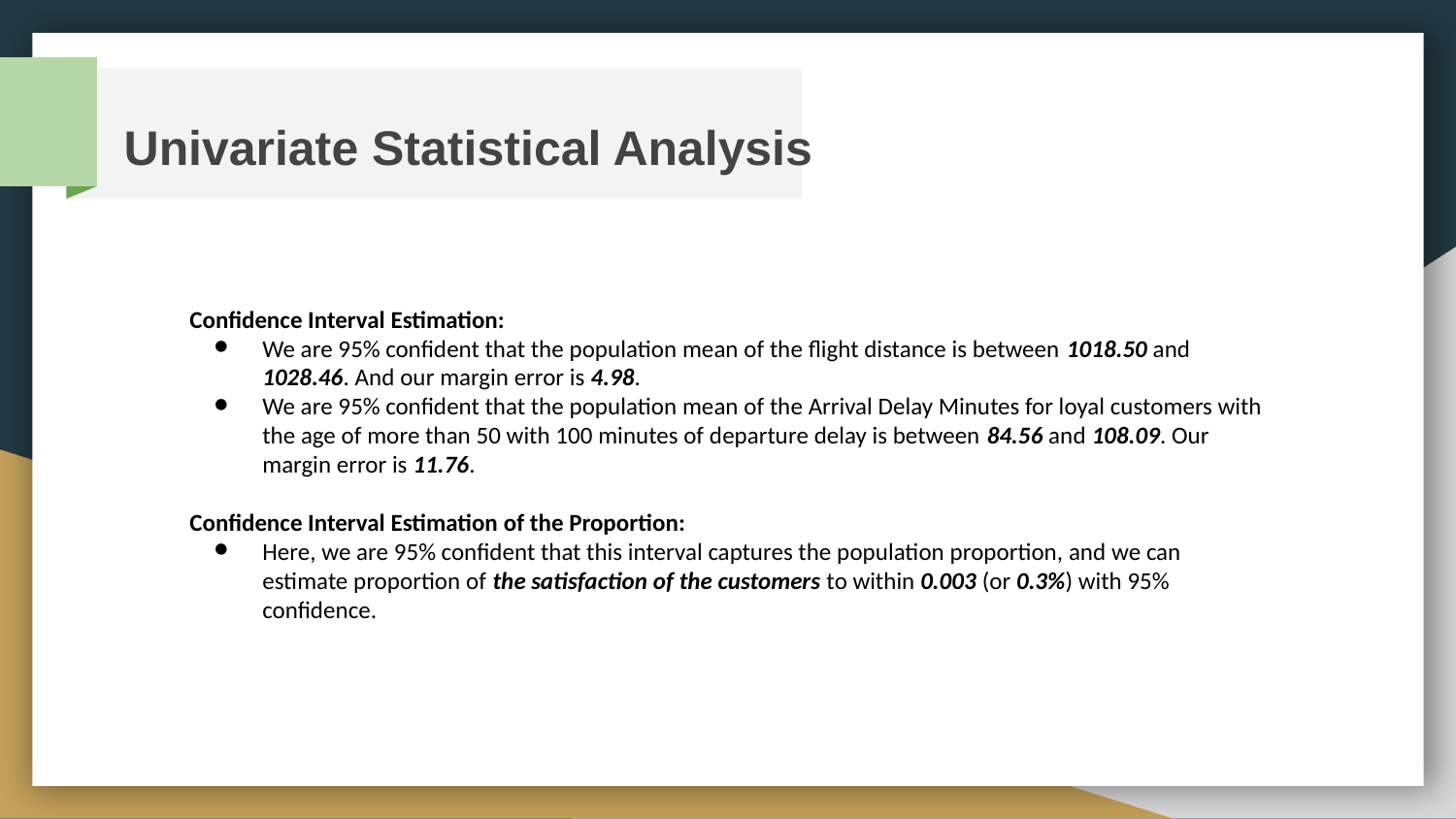

Univariate Statistical Analysis

Confidence Interval Estimation:
We are 95% confident that the population mean of the flight distance is between 1018.50 and 1028.46. And our margin error is 4.98.
We are 95% confident that the population mean of the Arrival Delay Minutes for loyal customers with the age of more than 50 with 100 minutes of departure delay is between 84.56 and 108.09. Our margin error is 11.76.

Confidence Interval Estimation of the Proportion:
Here, we are 95% confident that this interval captures the population proportion, and we can estimate proportion of the satisfaction of the customers to within 0.003 (or 0.3%) with 95% confidence.